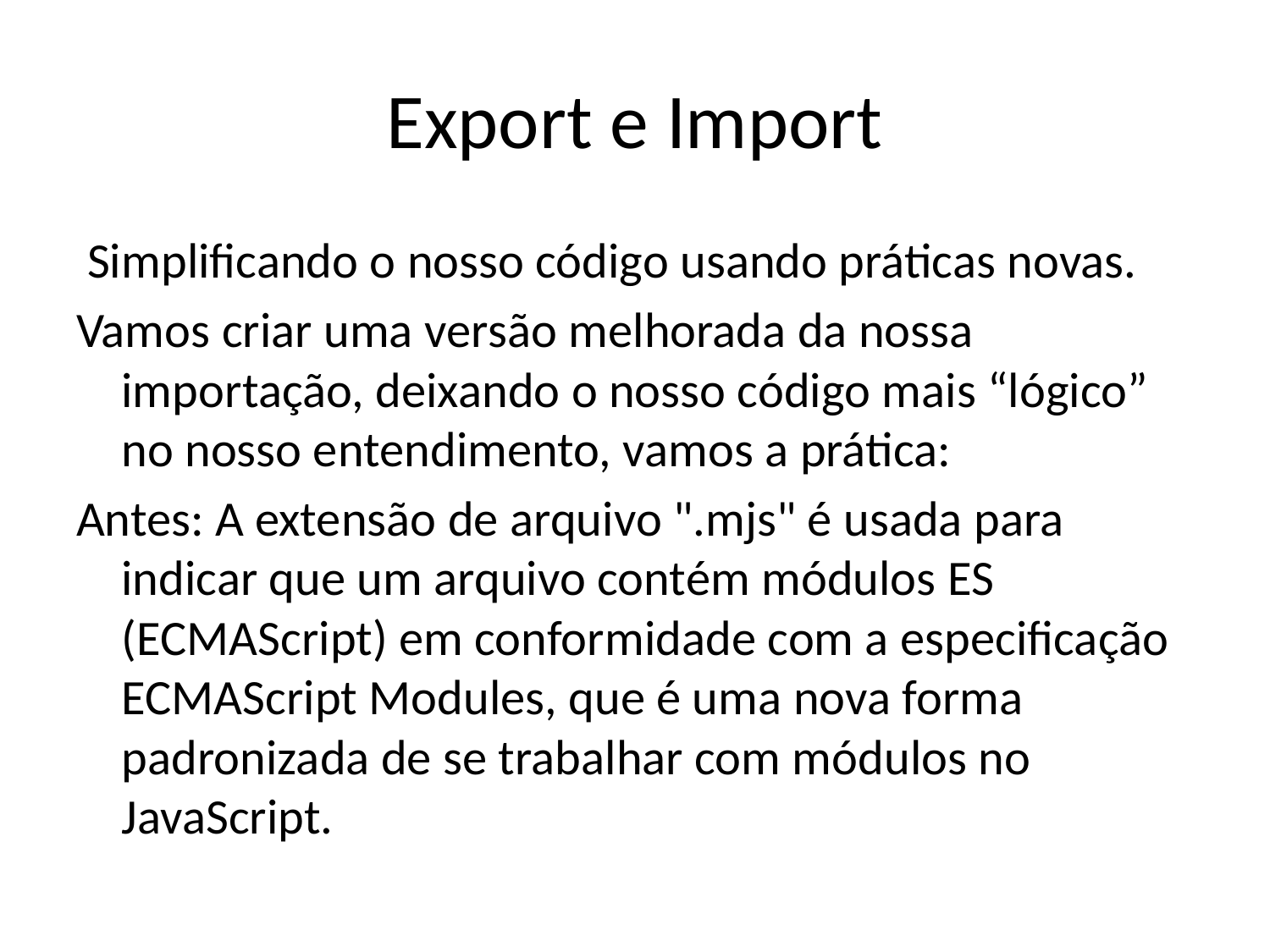

# Export e Import
 Simplificando o nosso código usando práticas novas.
Vamos criar uma versão melhorada da nossa importação, deixando o nosso código mais “lógico” no nosso entendimento, vamos a prática:
Antes: A extensão de arquivo ".mjs" é usada para indicar que um arquivo contém módulos ES (ECMAScript) em conformidade com a especificação ECMAScript Modules, que é uma nova forma padronizada de se trabalhar com módulos no JavaScript.